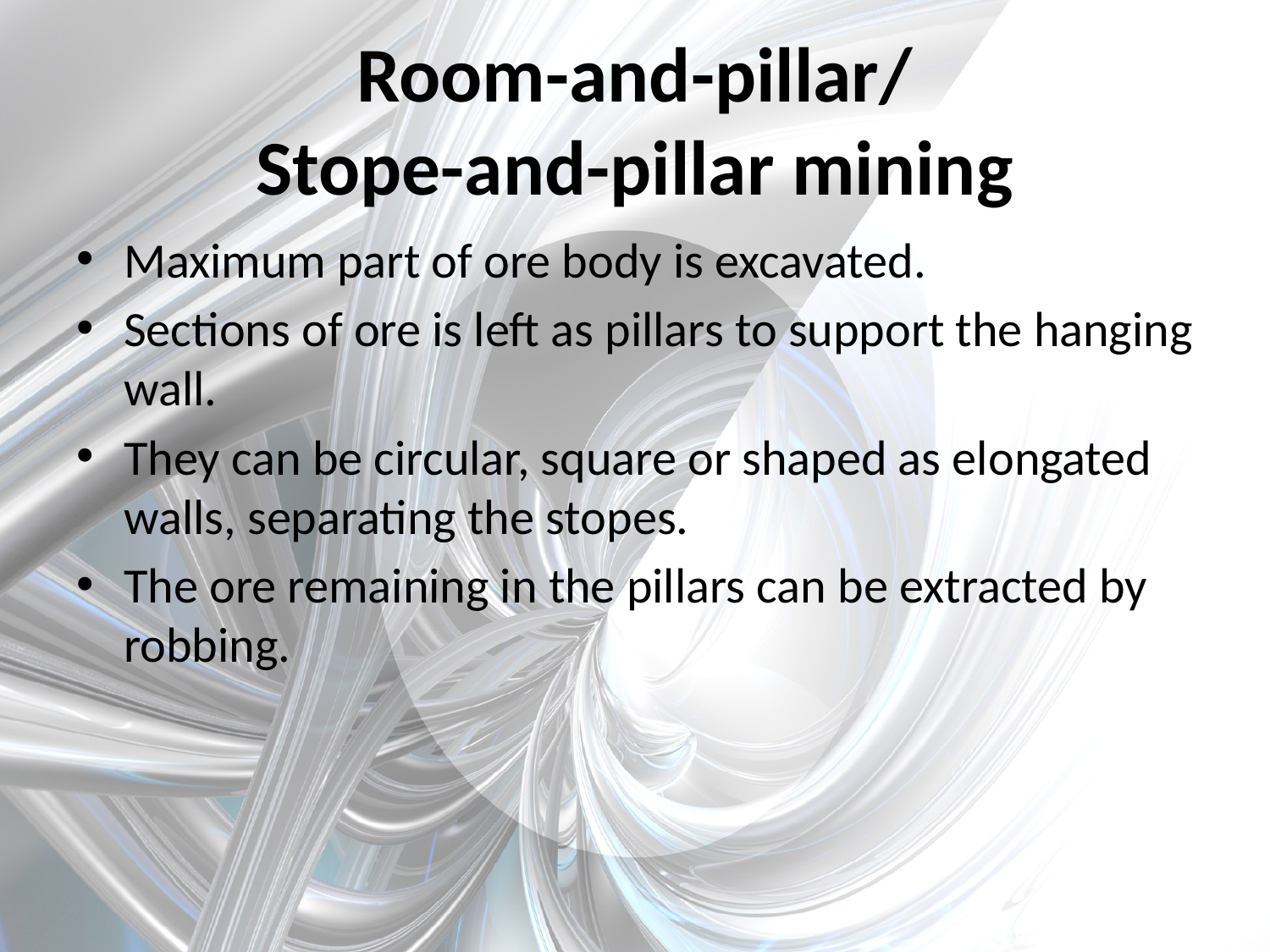

# Room-and-pillar/ Stope-and-pillar mining
Maximum part of ore body is excavated.
Sections of ore is left as pillars to support the hanging wall.
They can be circular, square or shaped as elongated walls, separating the stopes.
The ore remaining in the pillars can be extracted by robbing.